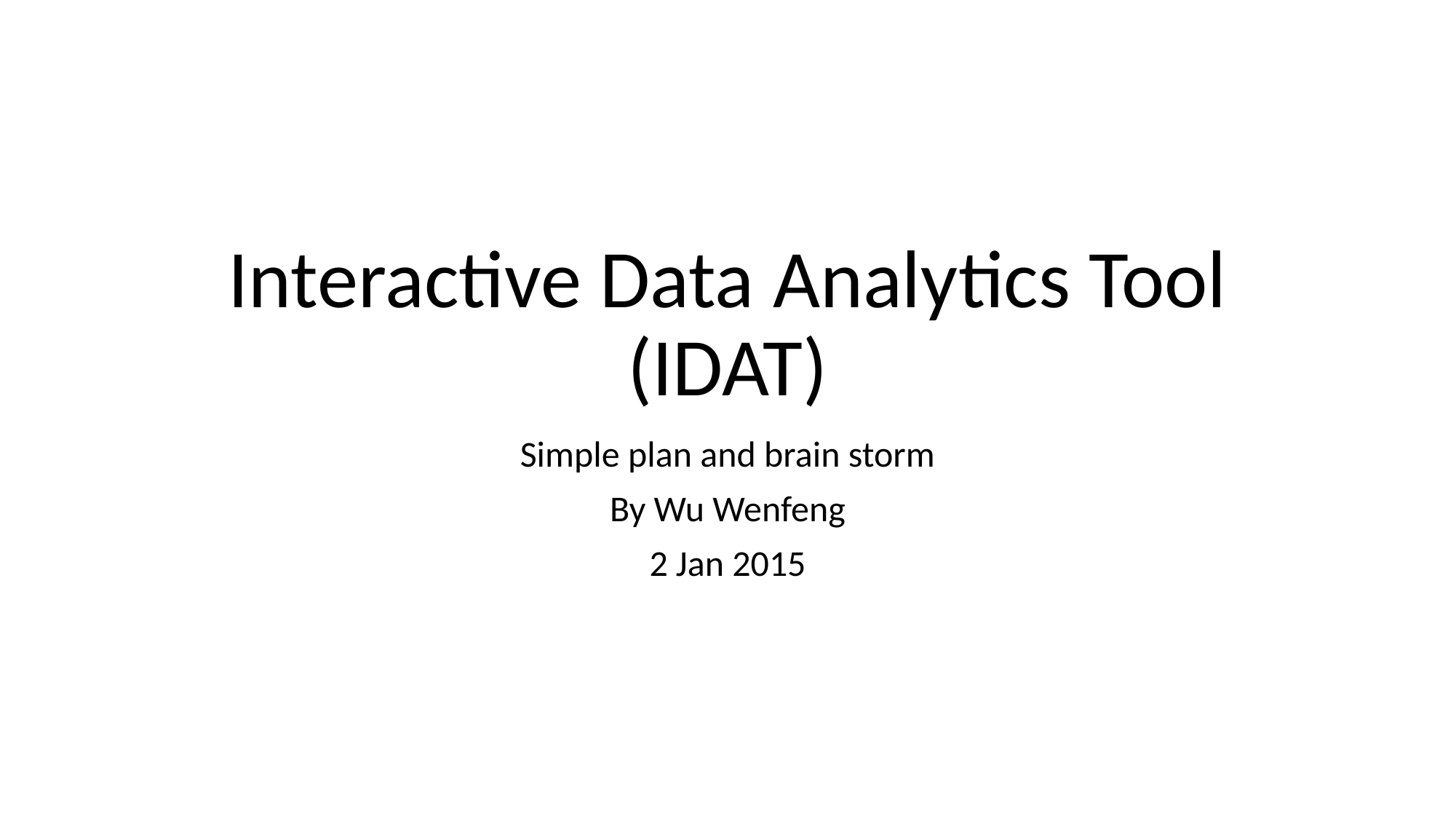

# Interactive Data Analytics Tool (IDAT)
Simple plan and brain storm
By Wu Wenfeng
2 Jan 2015